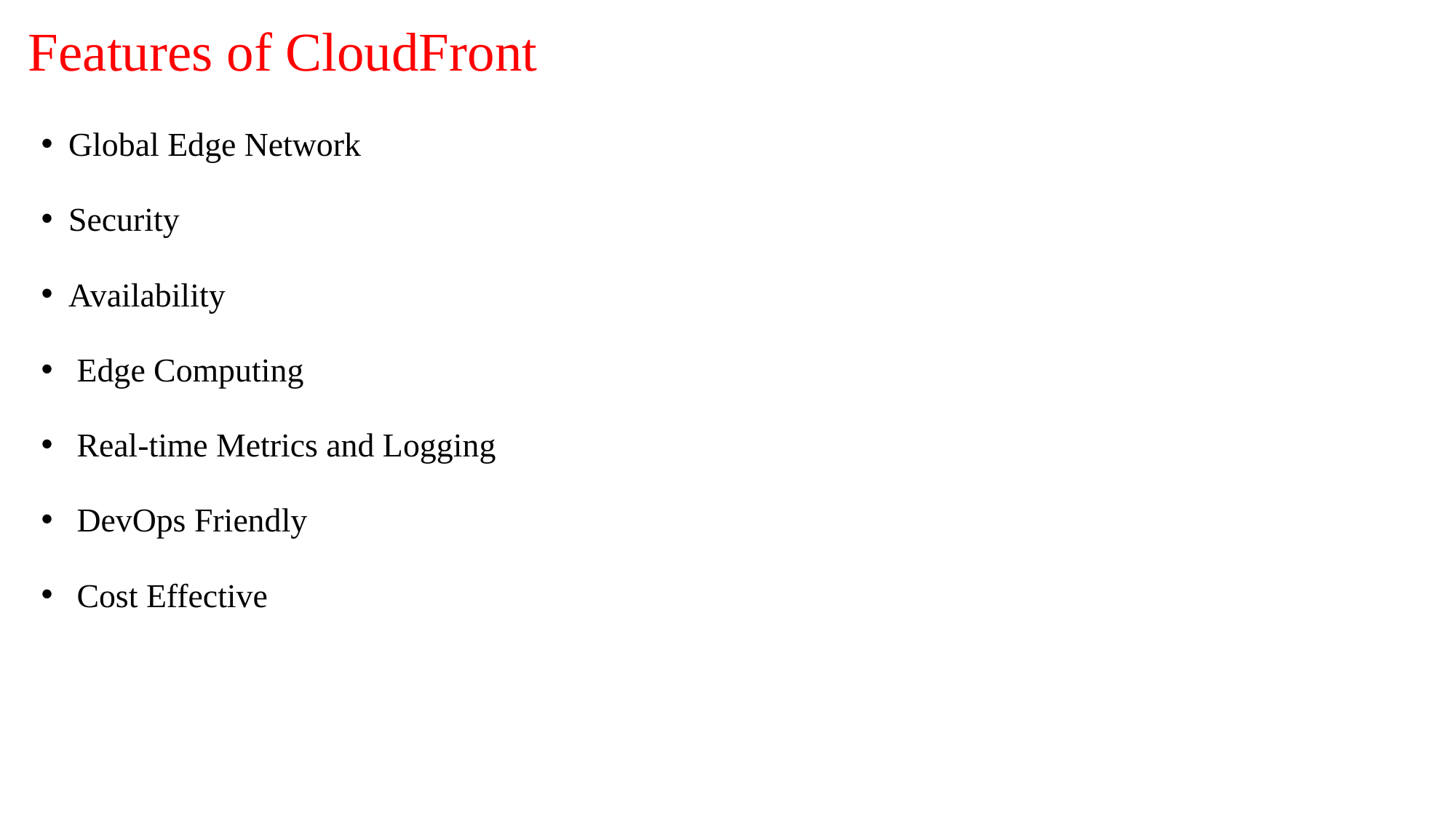

# Features of CloudFront
Global Edge Network
Security
Availability
 Edge Computing
 Real-time Metrics and Logging
 DevOps Friendly
 Cost Effective